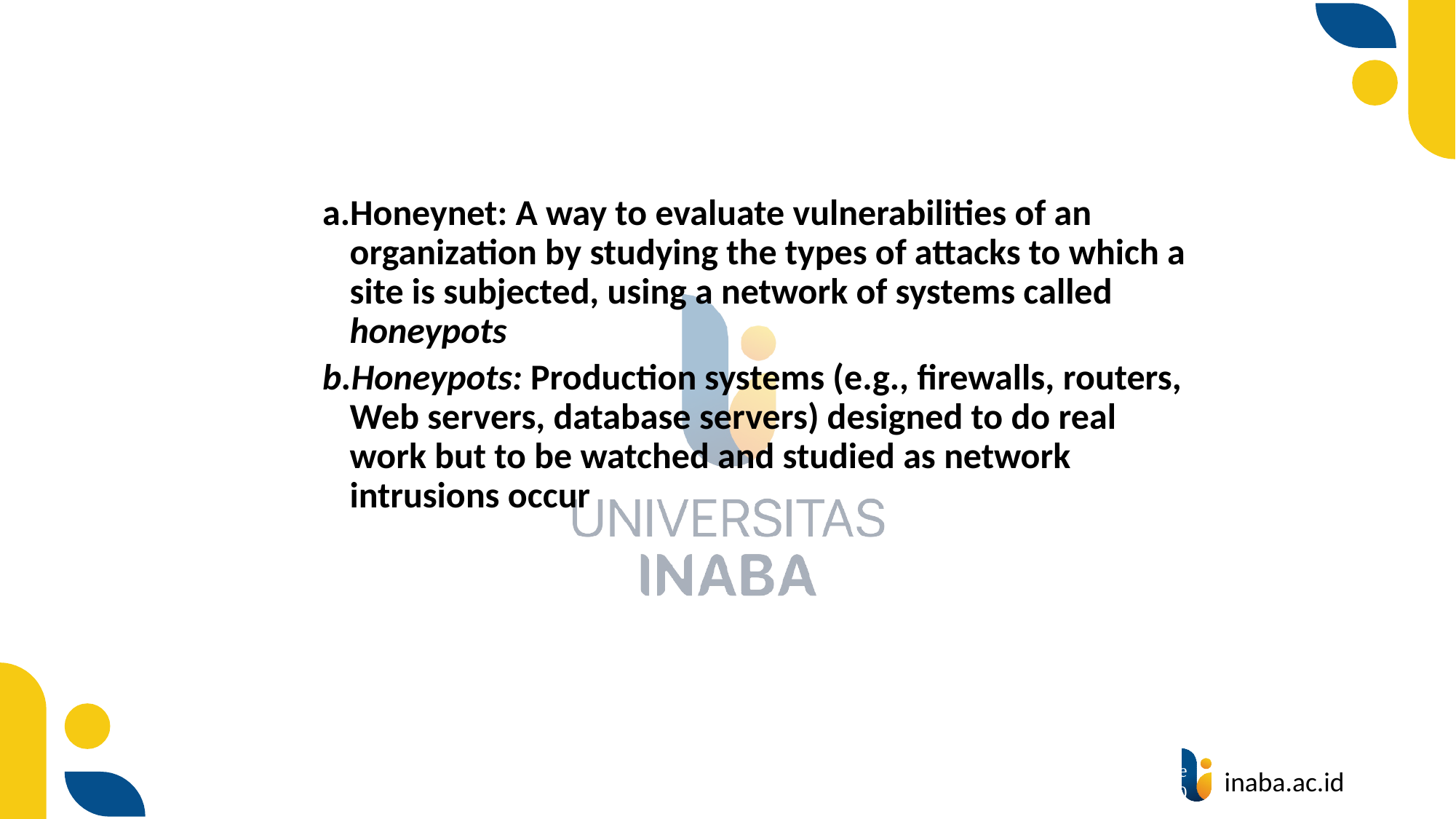

#
Honeynet: A way to evaluate vulnerabilities of an organization by studying the types of attacks to which a site is subjected, using a network of systems called honeypots
Honeypots: Production systems (e.g., firewalls, routers, Web servers, database servers) designed to do real work but to be watched and studied as network intrusions occur
51
© Prentice Hall 2020